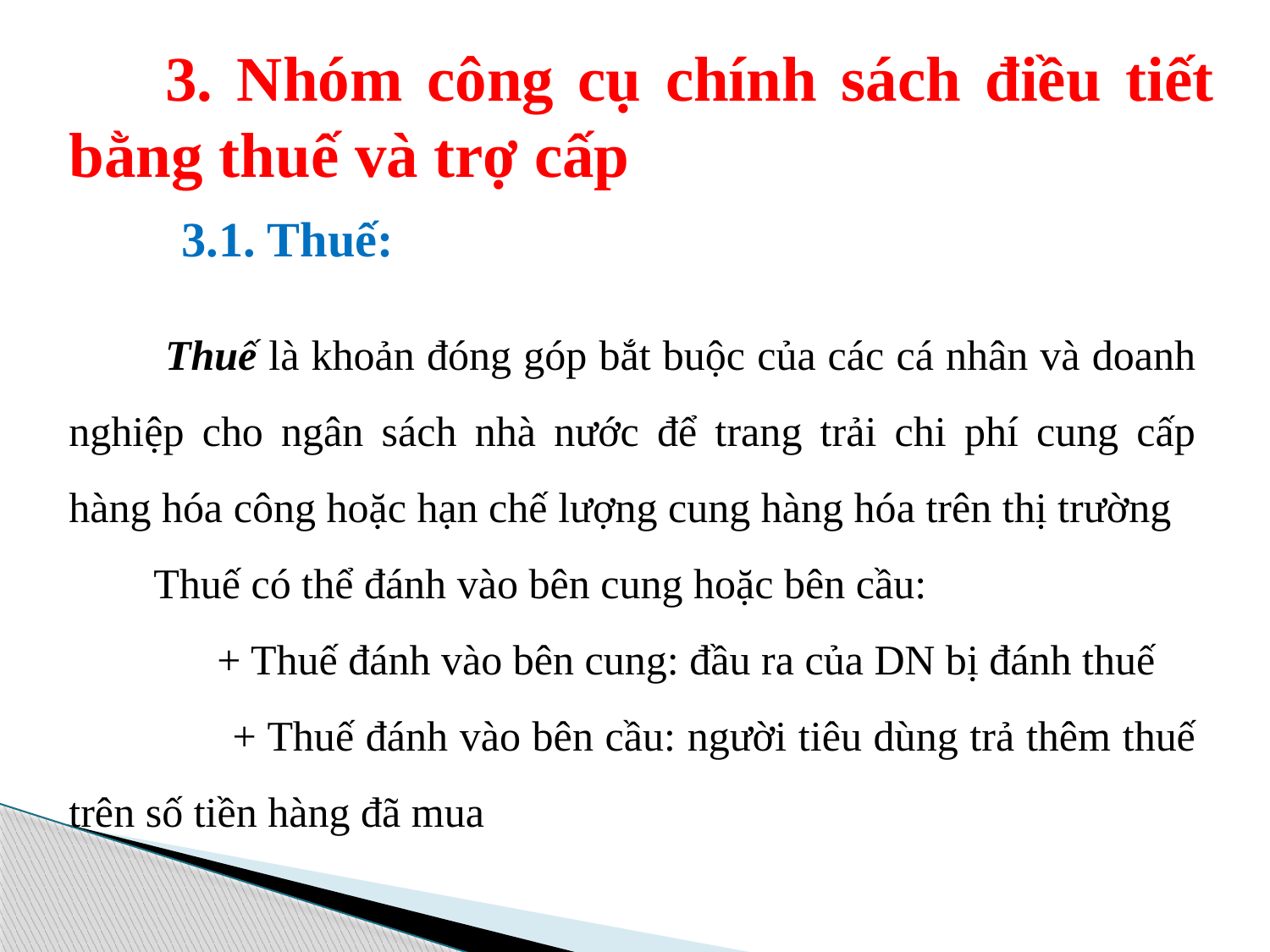

3. Nhóm công cụ chính sách điều tiết bằng thuế và trợ cấp
3.1. Thuế:
        Thuế là khoản đóng góp bắt buộc của các cá nhân và doanh nghiệp cho ngân sách nhà nước để trang trải chi phí cung cấp hàng hóa công hoặc hạn chế lượng cung hàng hóa trên thị trường
        Thuế có thể đánh vào bên cung hoặc bên cầu:
              + Thuế đánh vào bên cung: đầu ra của DN bị đánh thuế
              + Thuế đánh vào bên cầu: người tiêu dùng trả thêm thuế trên số tiền hàng đã mua